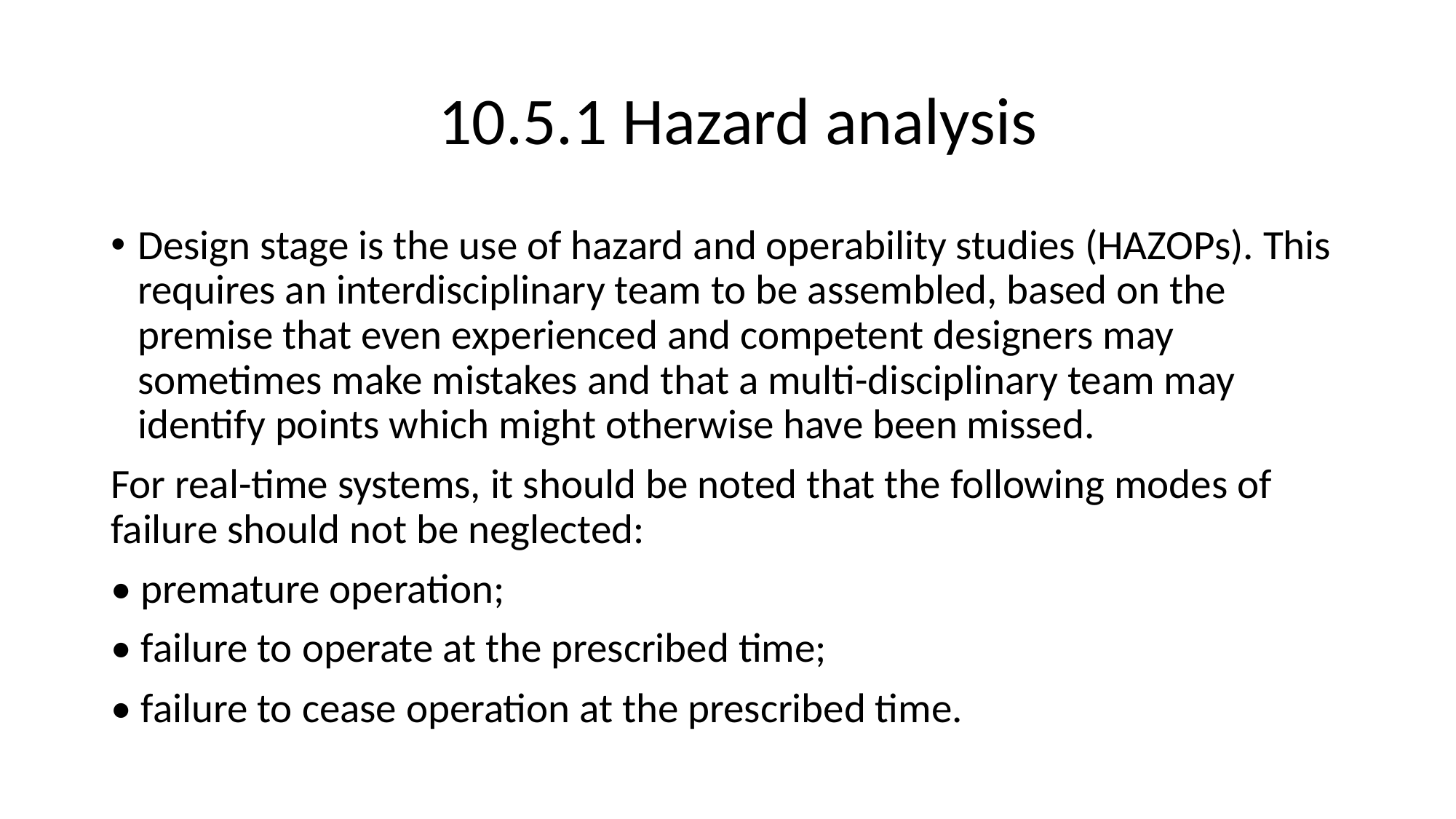

# 10.5.1 Hazard analysis
Design stage is the use of hazard and operability studies (HAZOPs). This requires an interdisciplinary team to be assembled, based on the premise that even experienced and competent designers may sometimes make mistakes and that a multi-disciplinary team may identify points which might otherwise have been missed.
For real-time systems, it should be noted that the following modes of failure should not be neglected:
• premature operation;
• failure to operate at the prescribed time;
• failure to cease operation at the prescribed time.